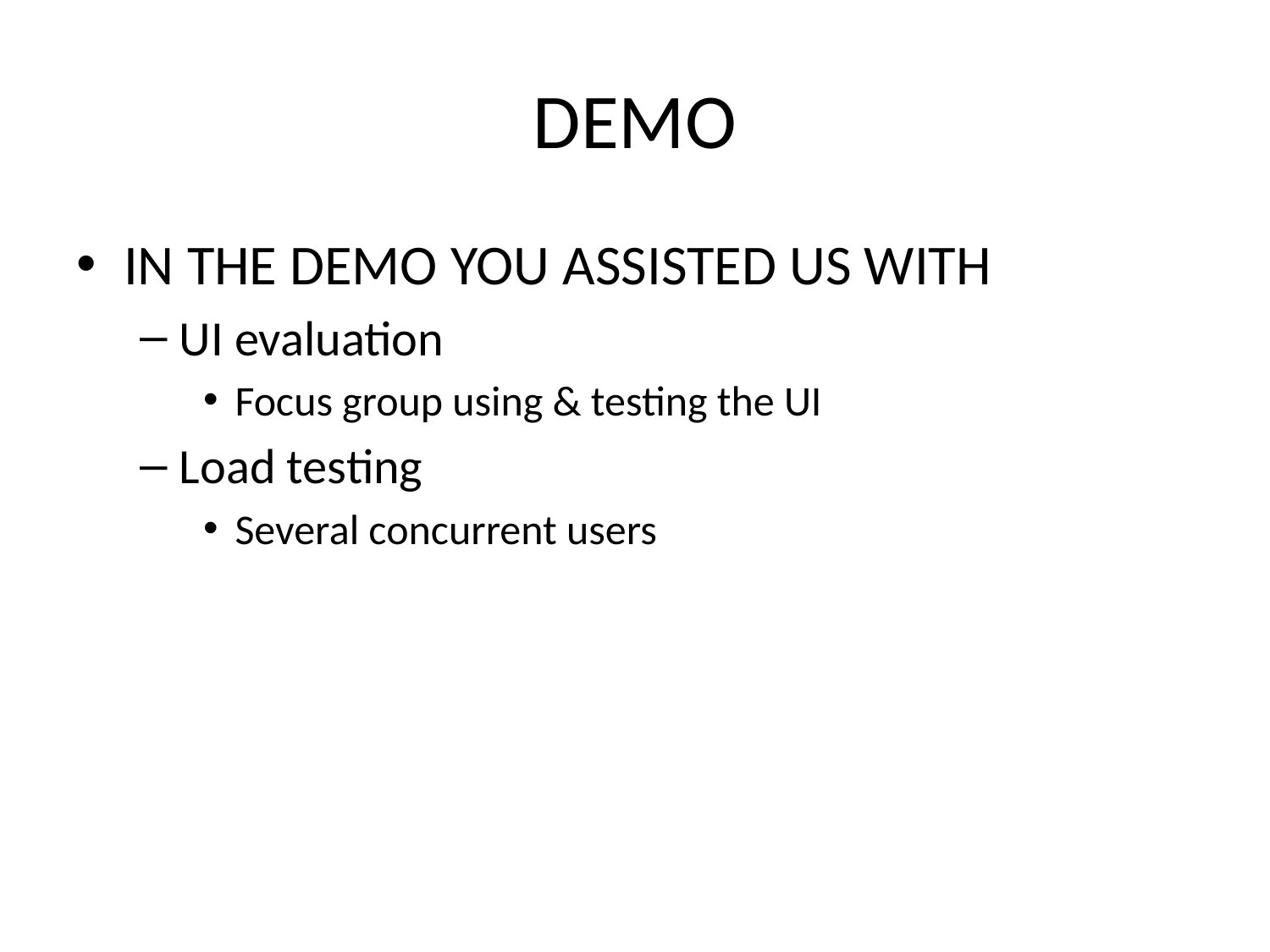

# DEMO
IN THE DEMO YOU ASSISTED US WITH
UI evaluation
Focus group using & testing the UI
Load testing
Several concurrent users